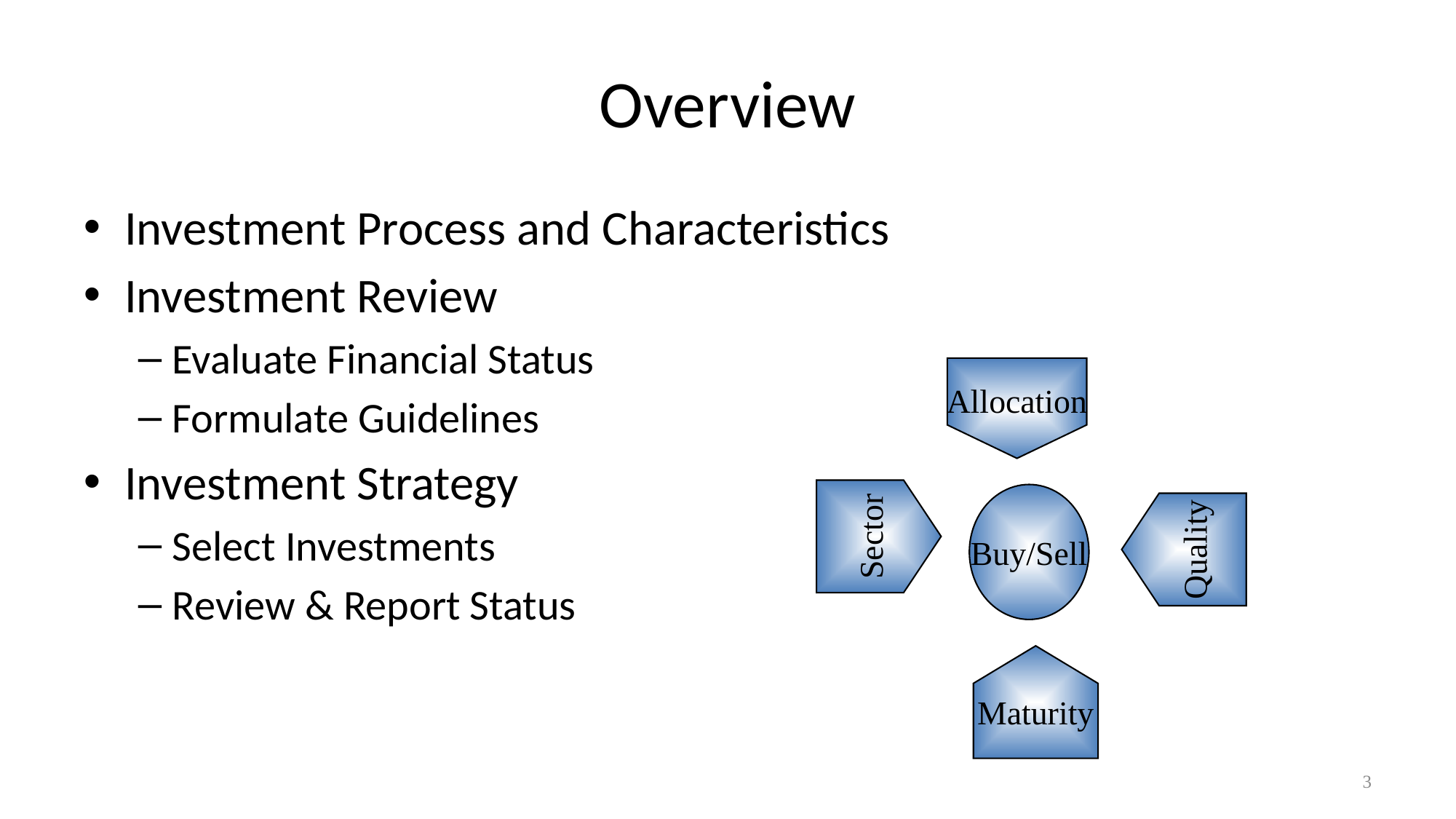

# Overview
Investment Process and Characteristics
Investment Review
Evaluate Financial Status
Formulate Guidelines
Investment Strategy
Select Investments
Review & Report Status
Allocation
Sector
Buy/Sell
Quality
Maturity
3